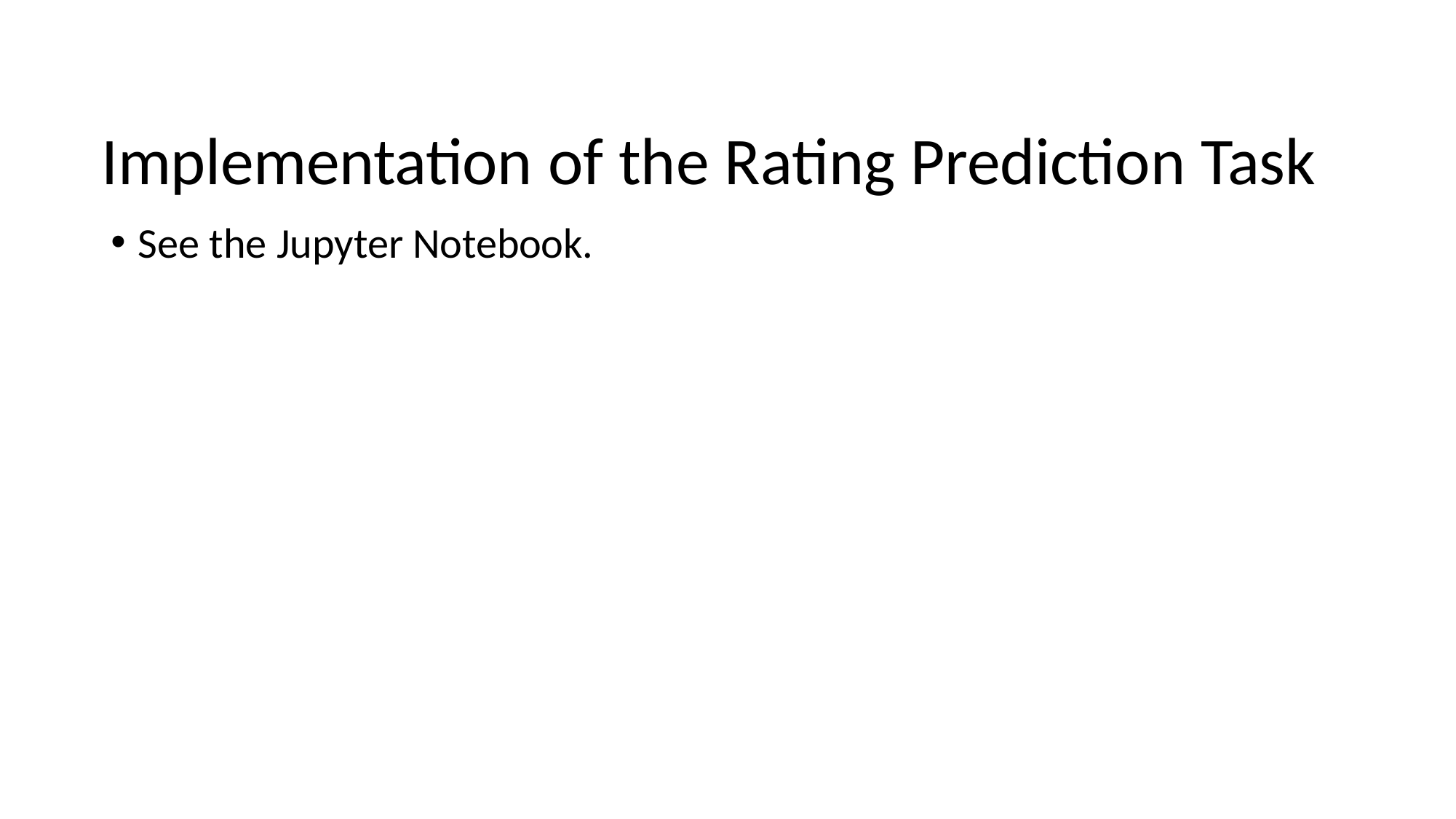

# Implementation of the Rating Prediction Task
See the Jupyter Notebook.